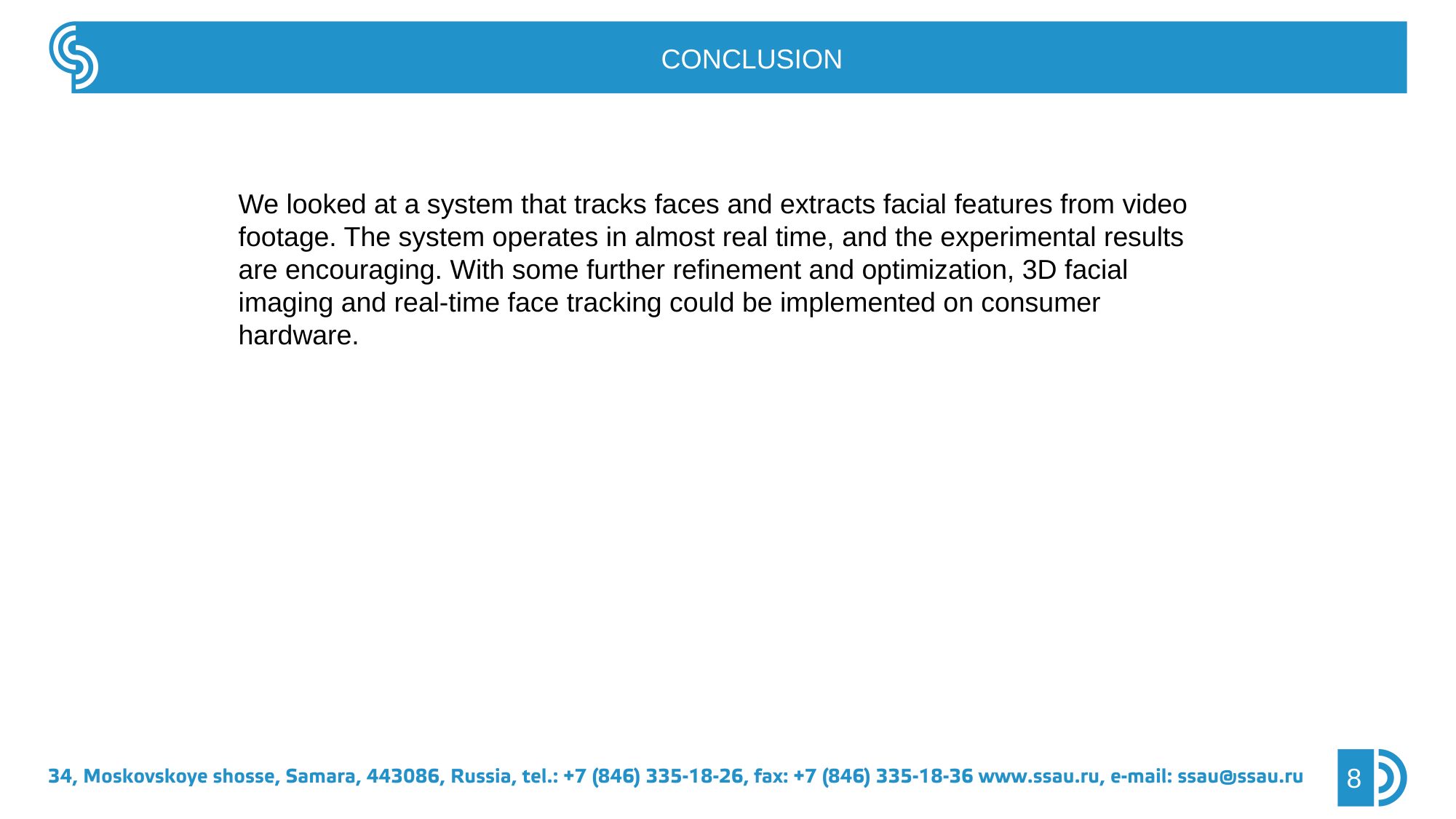

CONCLUSION
We looked at a system that tracks faces and extracts facial features from video footage. The system operates in almost real time, and the experimental results are encouraging. With some further refinement and optimization, 3D facial imaging and real-time face tracking could be implemented on consumer hardware.
8